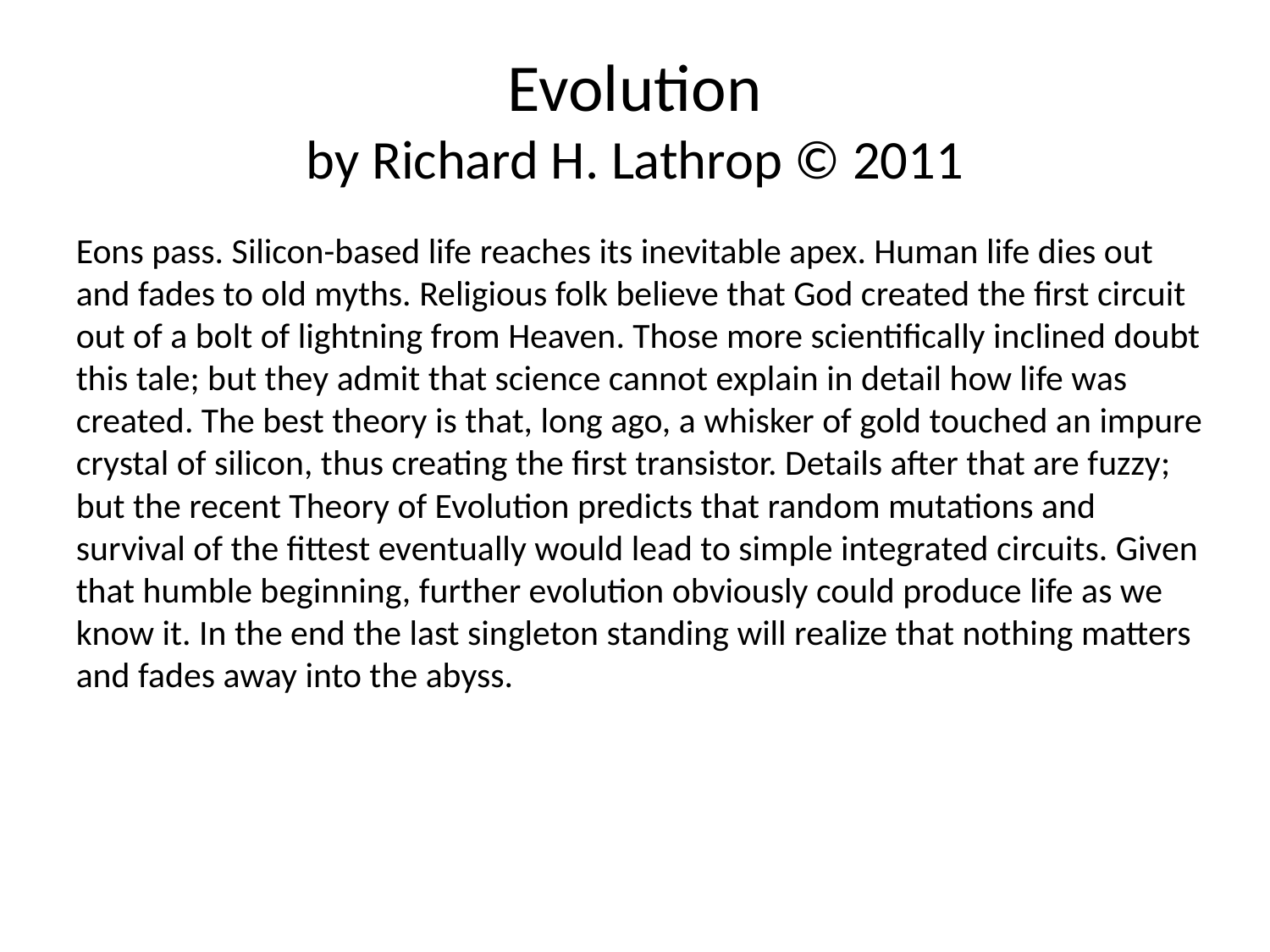

Evolution
by Richard H. Lathrop © 2011
Eons pass. Silicon-based life reaches its inevitable apex. Human life dies out and fades to old myths. Religious folk believe that God created the first circuit out of a bolt of lightning from Heaven. Those more scientifically inclined doubt this tale; but they admit that science cannot explain in detail how life was created. The best theory is that, long ago, a whisker of gold touched an impure crystal of silicon, thus creating the first transistor. Details after that are fuzzy; but the recent Theory of Evolution predicts that random mutations and survival of the fittest eventually would lead to simple integrated circuits. Given that humble beginning, further evolution obviously could produce life as we know it. In the end the last singleton standing will realize that nothing matters and fades away into the abyss.